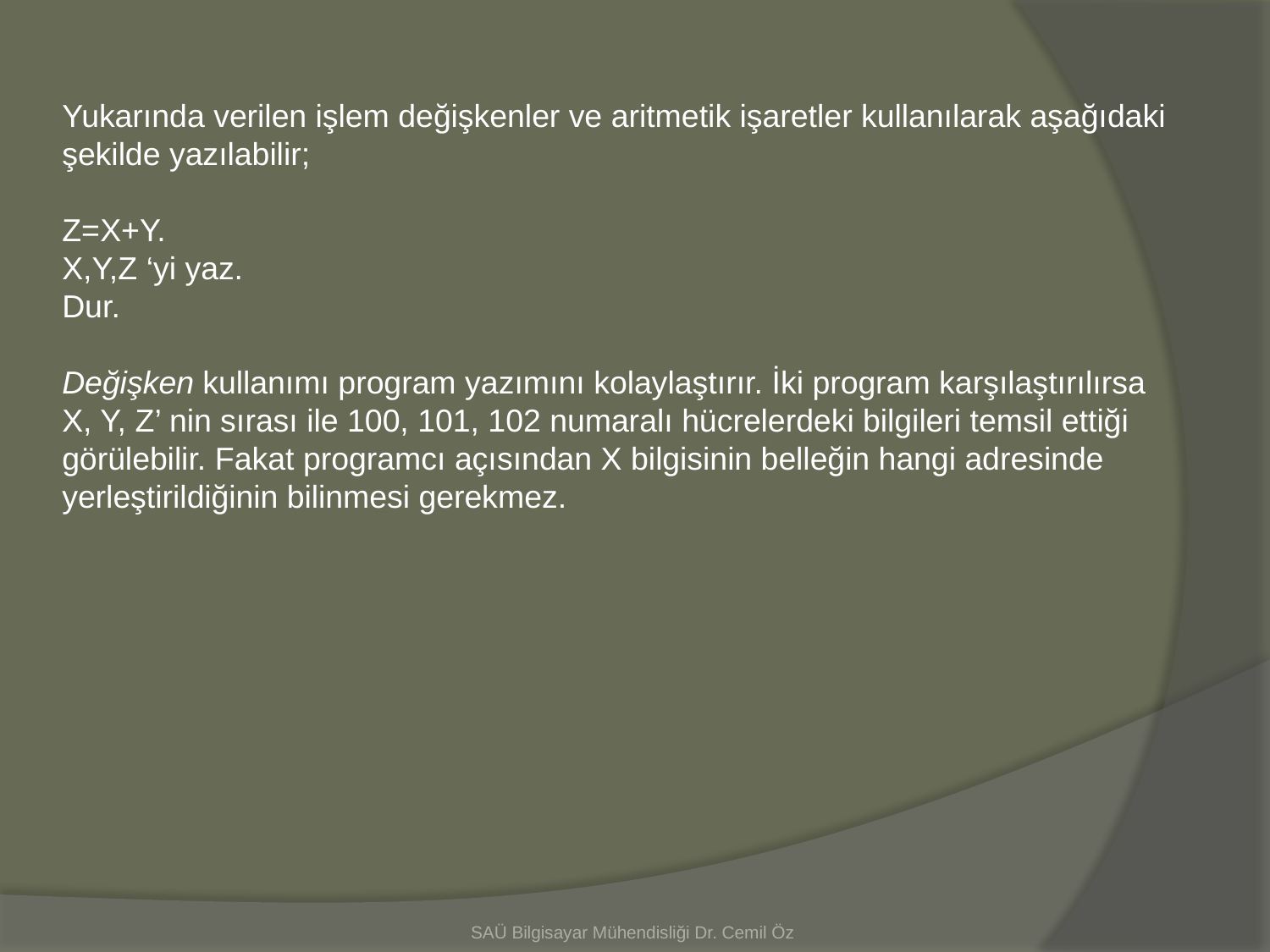

Yukarında verilen işlem değişkenler ve aritmetik işaretler kullanılarak aşağıdaki şekilde yazılabilir;

Z=X+Y.
X,Y,Z ‘yi yaz.
Dur.

Değişken kullanımı program yazımını kolaylaştırır. İki program karşılaştırılırsa X, Y, Z’ nin sırası ile 100, 101, 102 numaralı hücrelerdeki bilgileri temsil ettiği görülebilir. Fakat programcı açısından X bilgisinin belleğin hangi adresinde yerleştirildiğinin bilinmesi gerekmez.

SAÜ Bilgisayar Mühendisliği Dr. Cemil Öz